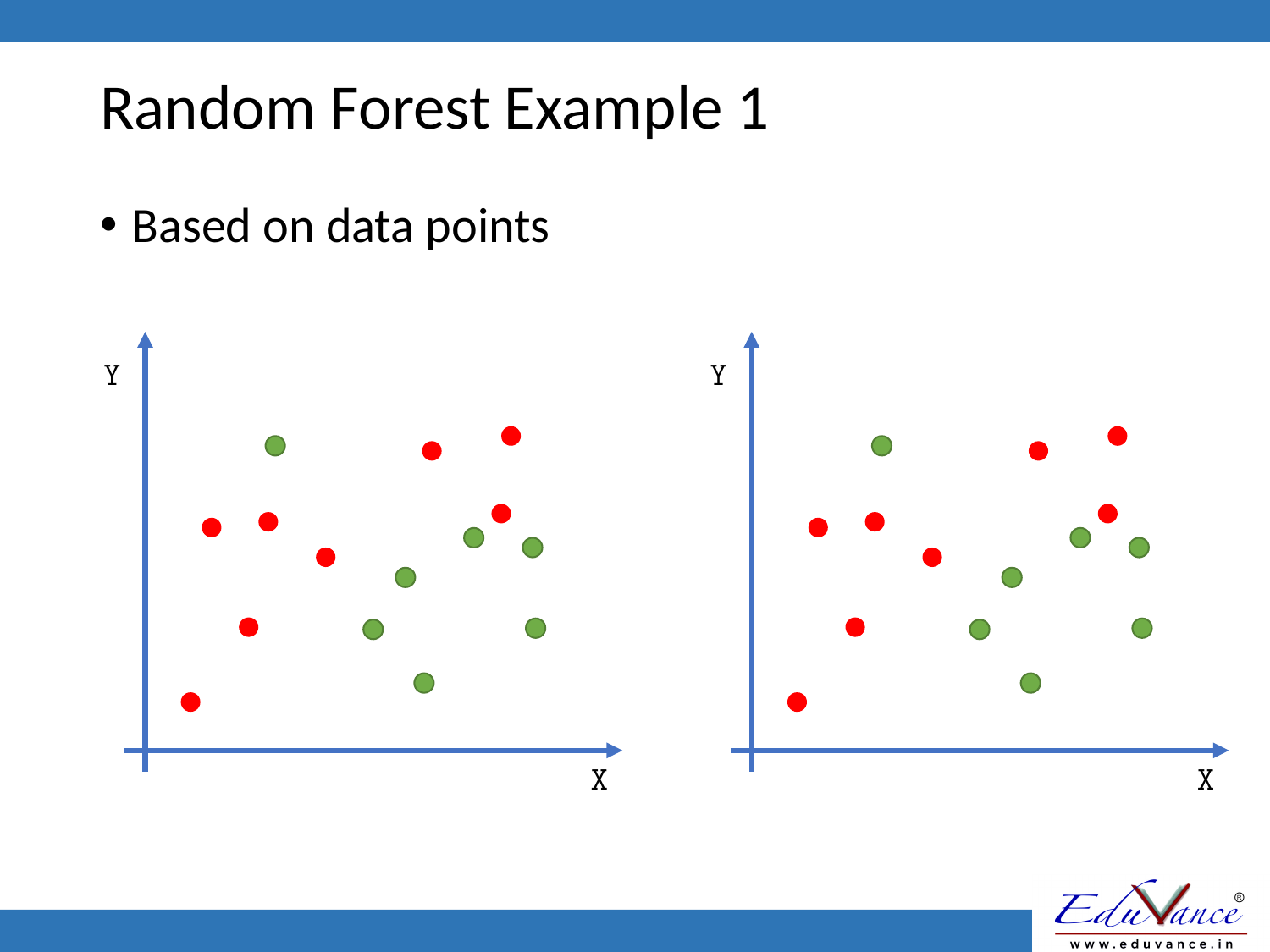

# Random Forest Example 1
Based on data points
Y
Y

X
X